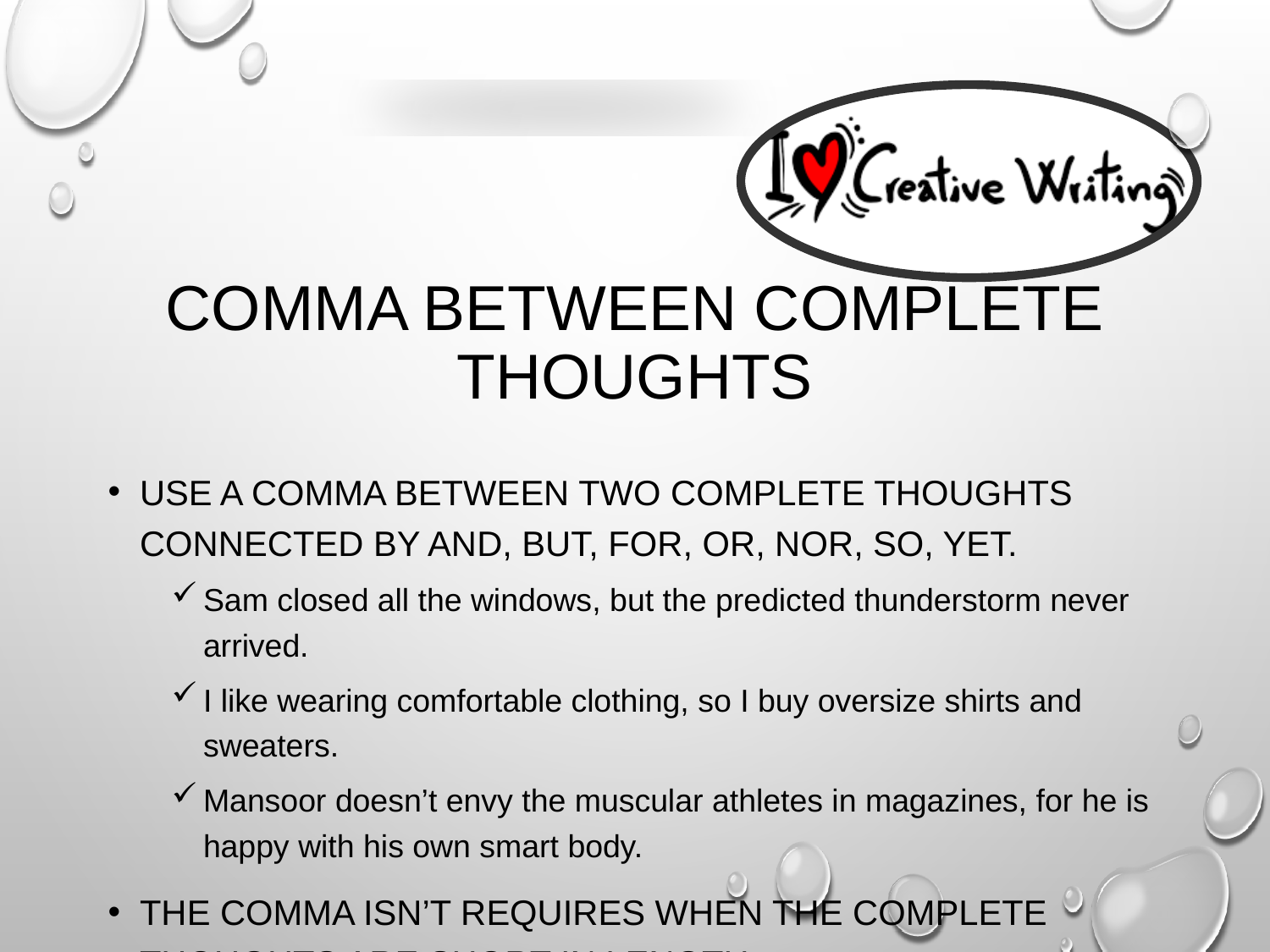

# Comma between Complete Thoughts
Use a comma between two complete thoughts connected by and, but, for, or, nor, so, yet.
Sam closed all the windows, but the predicted thunderstorm never arrived.
I like wearing comfortable clothing, so I buy oversize shirts and sweaters.
Mansoor doesn’t envy the muscular athletes in magazines, for he is happy with his own smart body.
The comma isn’t requires when the complete thoughts are short in length.